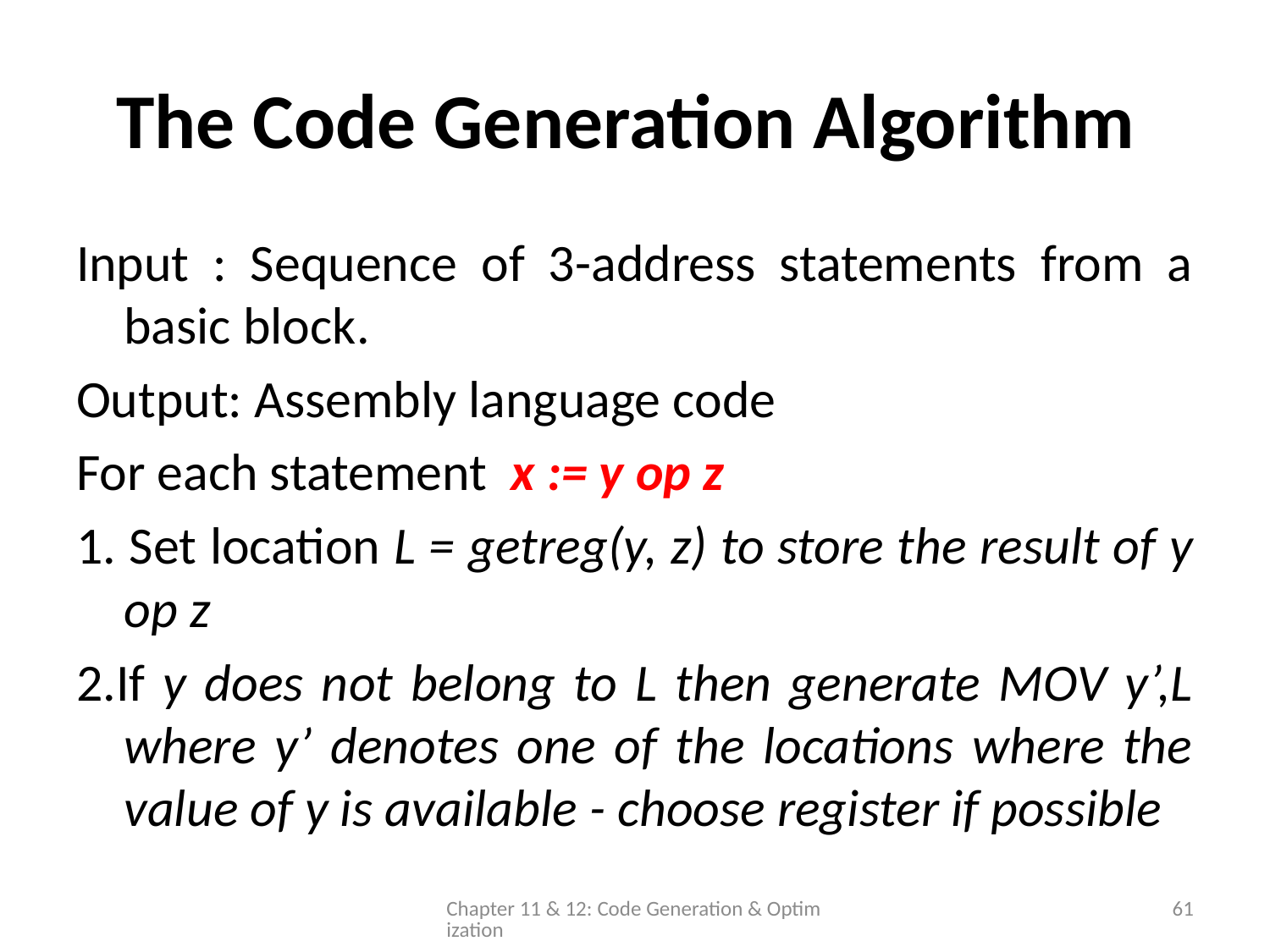

# The Code Generation Algorithm
Input : Sequence of 3-address statements from a basic block.
Output: Assembly language code
For each statement  x := y op z
1. Set location L = getreg(y, z) to store the result of y op z
2.If y does not belong to L then generate MOV y’,L where y’ denotes one of the locations where the value of y is available - choose register if possible

Chapter 11 & 12: Code Generation & Optimization
61